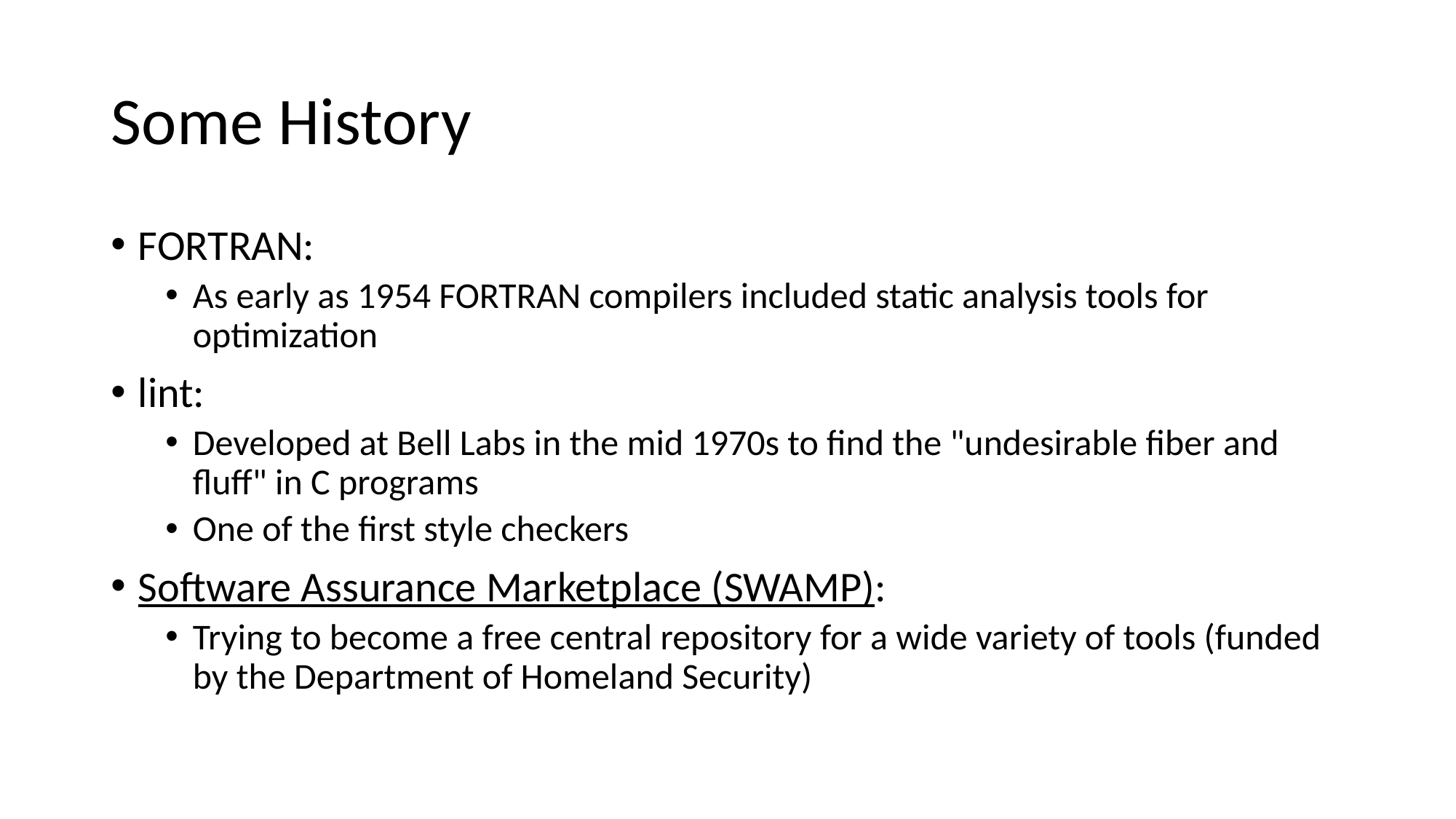

# Some History
FORTRAN:
As early as 1954 FORTRAN compilers included static analysis tools for optimization
lint:
Developed at Bell Labs in the mid 1970s to find the "undesirable fiber and fluff" in C programs
One of the first style checkers
Software Assurance Marketplace (SWAMP):
Trying to become a free central repository for a wide variety of tools (funded by the Department of Homeland Security)